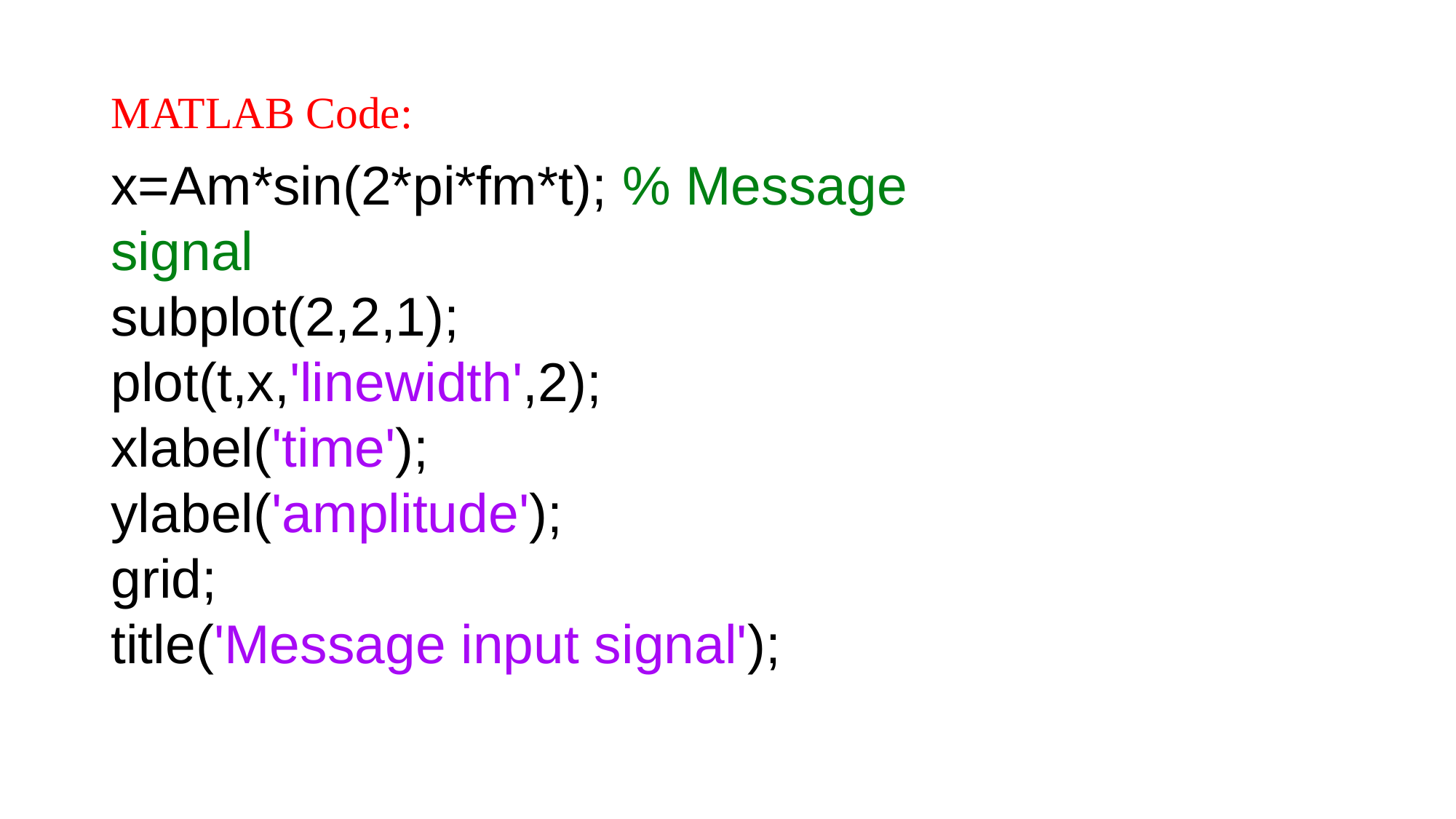

# MATLAB Code:
x=Am*sin(2*pi*fm*t); % Message signal
subplot(2,2,1);
plot(t,x,'linewidth',2);
xlabel('time');
ylabel('amplitude');
grid;
title('Message input signal');